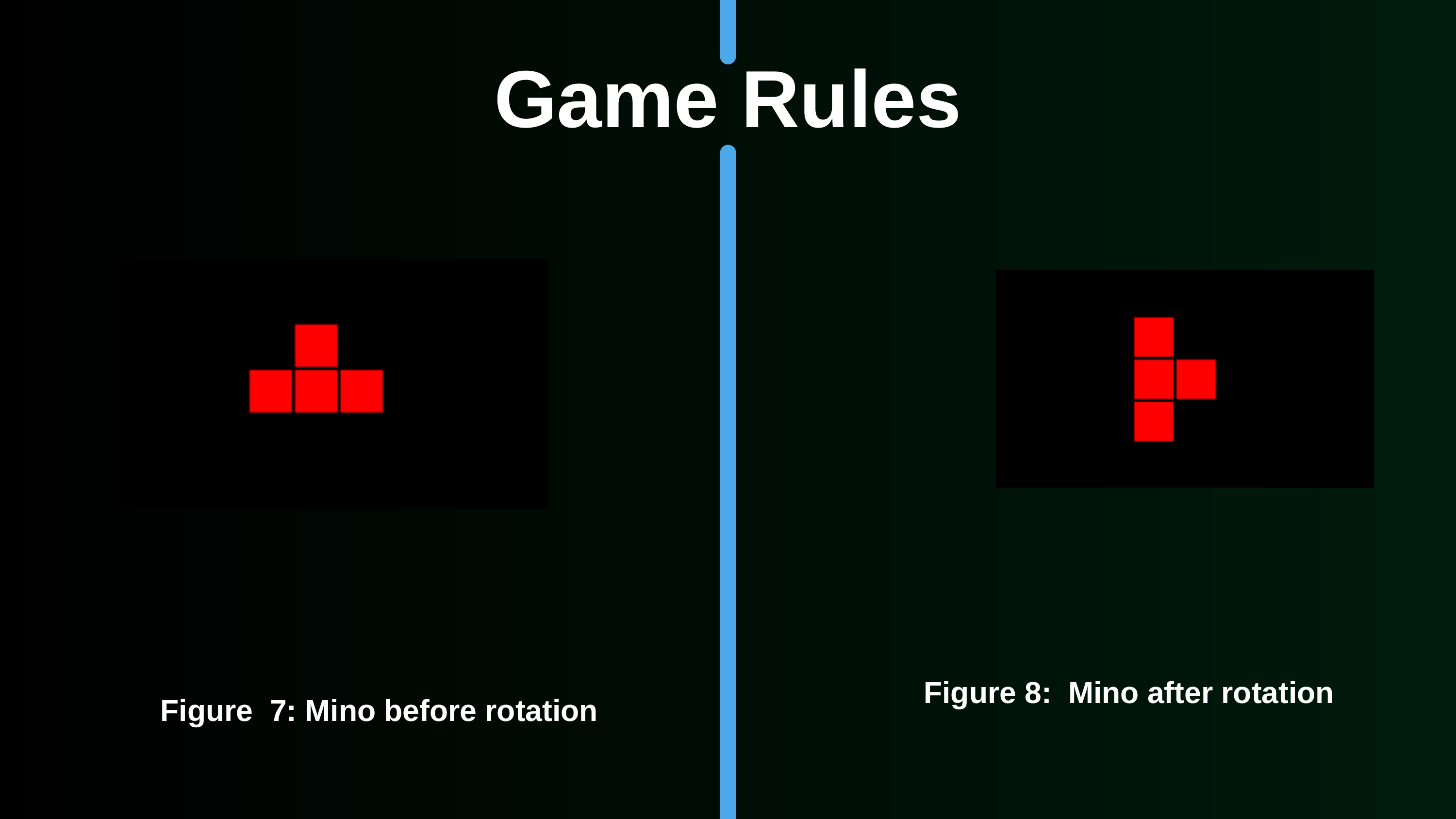

Game Rules

Figure 8:  Mino after rotation
Figure  7: Mino before rotation